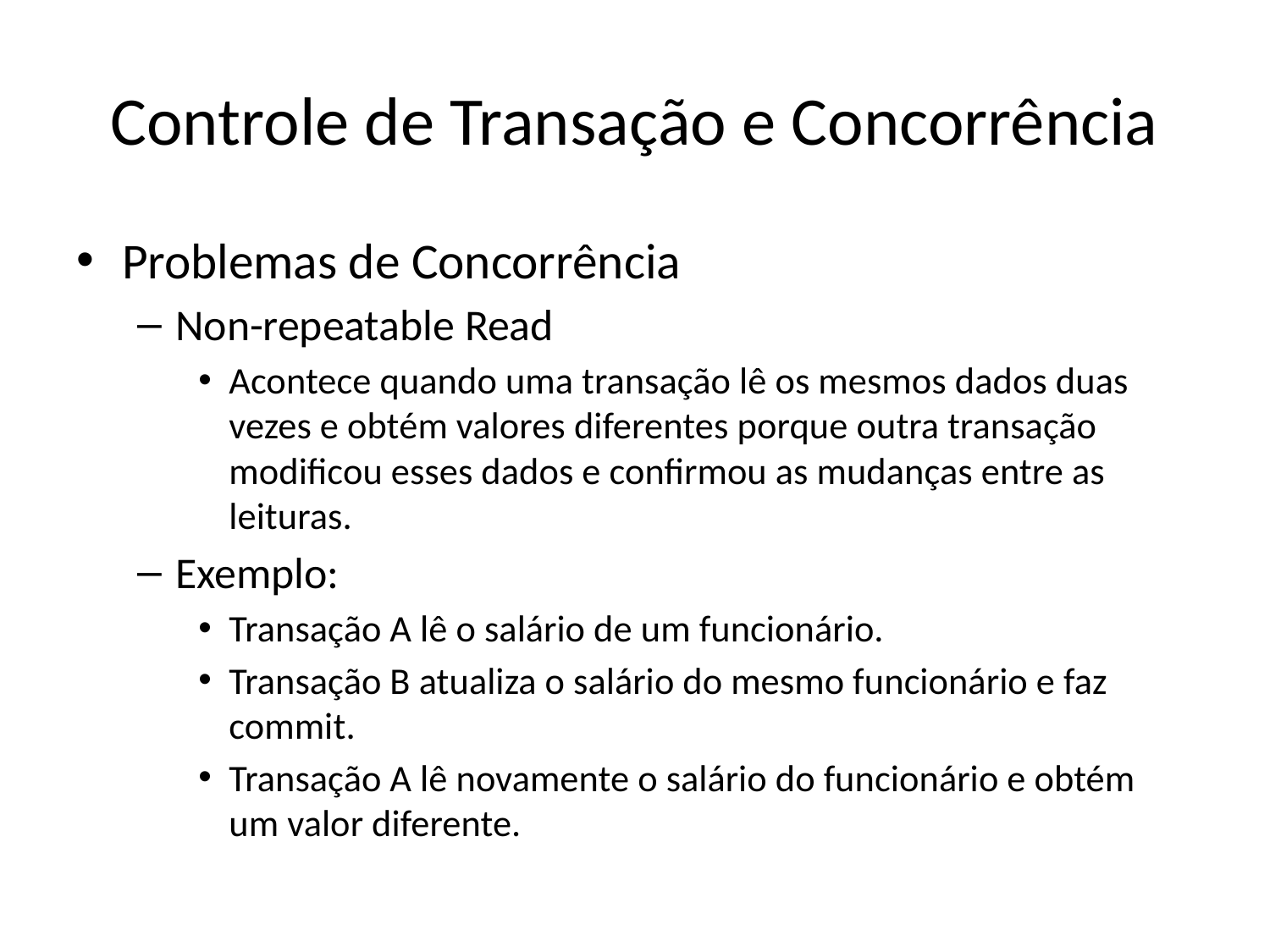

# Controle de Transação e Concorrência
Problemas de Concorrência
Non-repeatable Read
Acontece quando uma transação lê os mesmos dados duas vezes e obtém valores diferentes porque outra transação modificou esses dados e confirmou as mudanças entre as leituras.
Exemplo:
Transação A lê o salário de um funcionário.
Transação B atualiza o salário do mesmo funcionário e faz commit.
Transação A lê novamente o salário do funcionário e obtém um valor diferente.